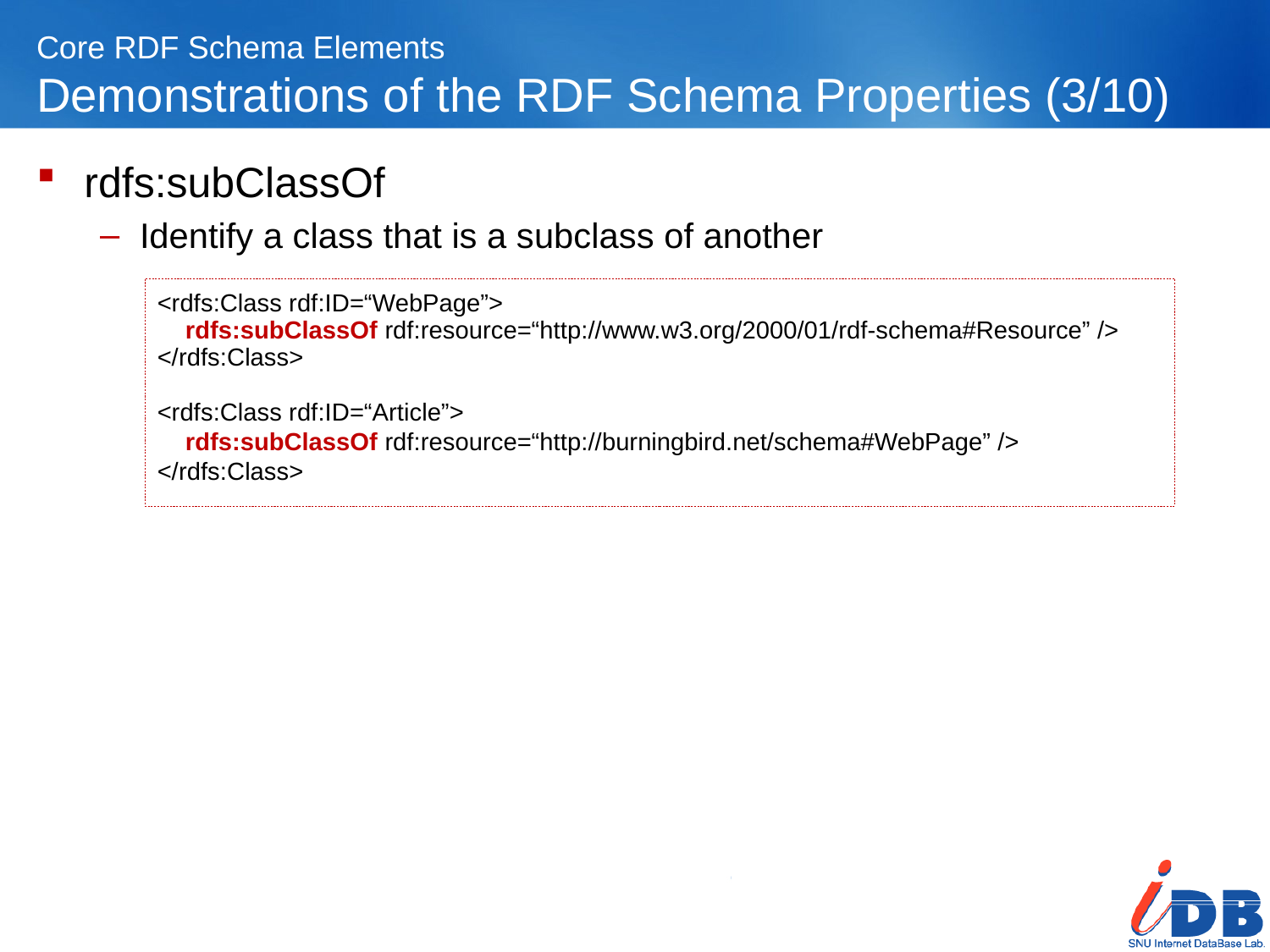

# Core RDF Schema Elements Demonstrations of the RDF Schema Properties (3/10)
rdfs:subClassOf
Identify a class that is a subclass of another

<rdfs:Class rdf:ID=“WebPage”>
    rdfs:subClassOf rdf:resource=“http://www.w3.org/2000/01/rdf-schema#Resource” />
</rdfs:Class>

<rdfs:Class rdf:ID=“Article”>
    rdfs:subClassOf rdf:resource=“http://burningbird.net/schema#WebPage” />
</rdfs:Class>